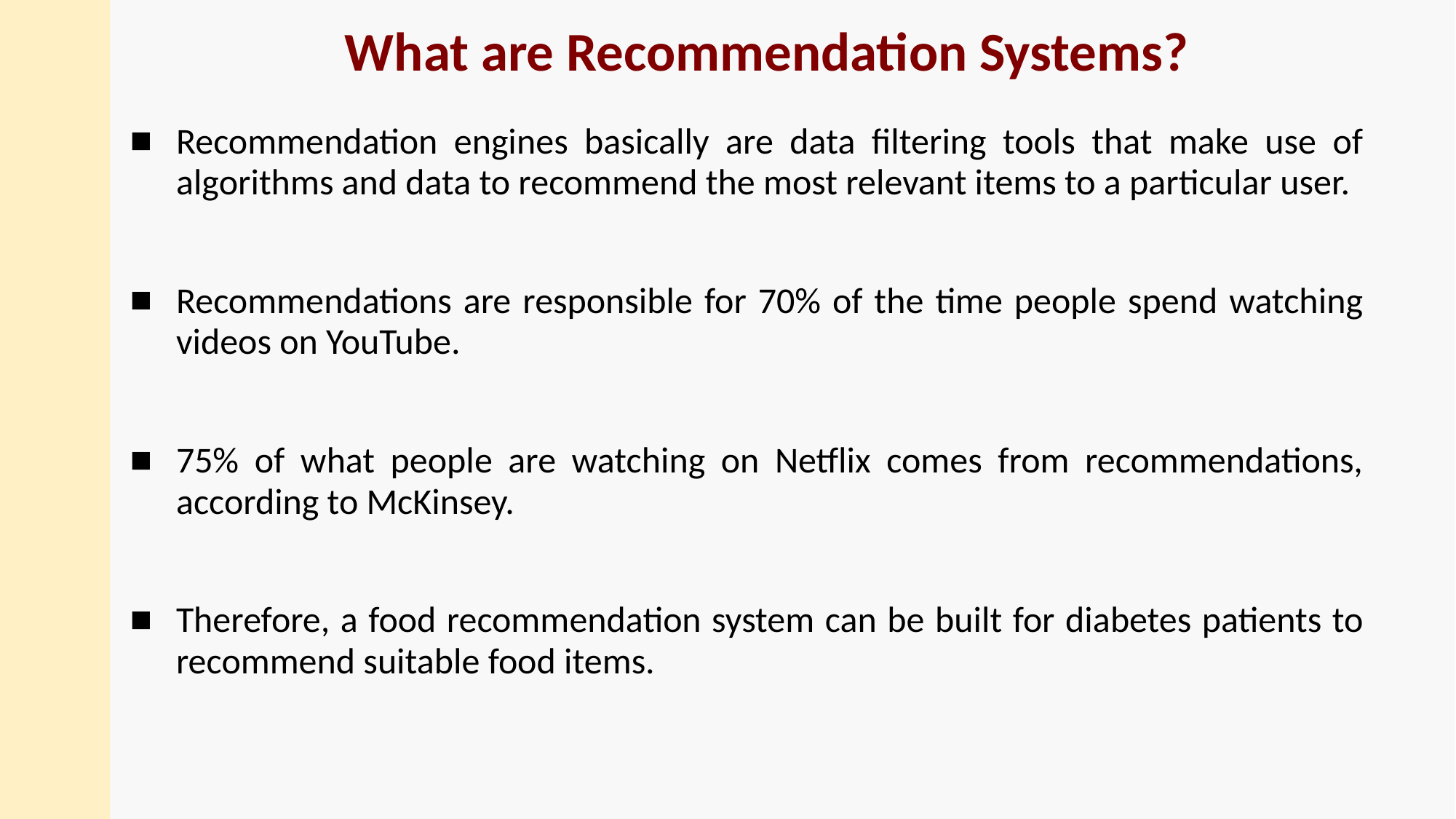

# What are Recommendation Systems?
Recommendation engines basically are data filtering tools that make use of algorithms and data to recommend the most relevant items to a particular user.

Recommendations are responsible for 70% of the time people spend watching videos on YouTube.

75% of what people are watching on Netflix comes from recommendations, according to McKinsey.

Therefore, a food recommendation system can be built for diabetes patients to recommend suitable food items.